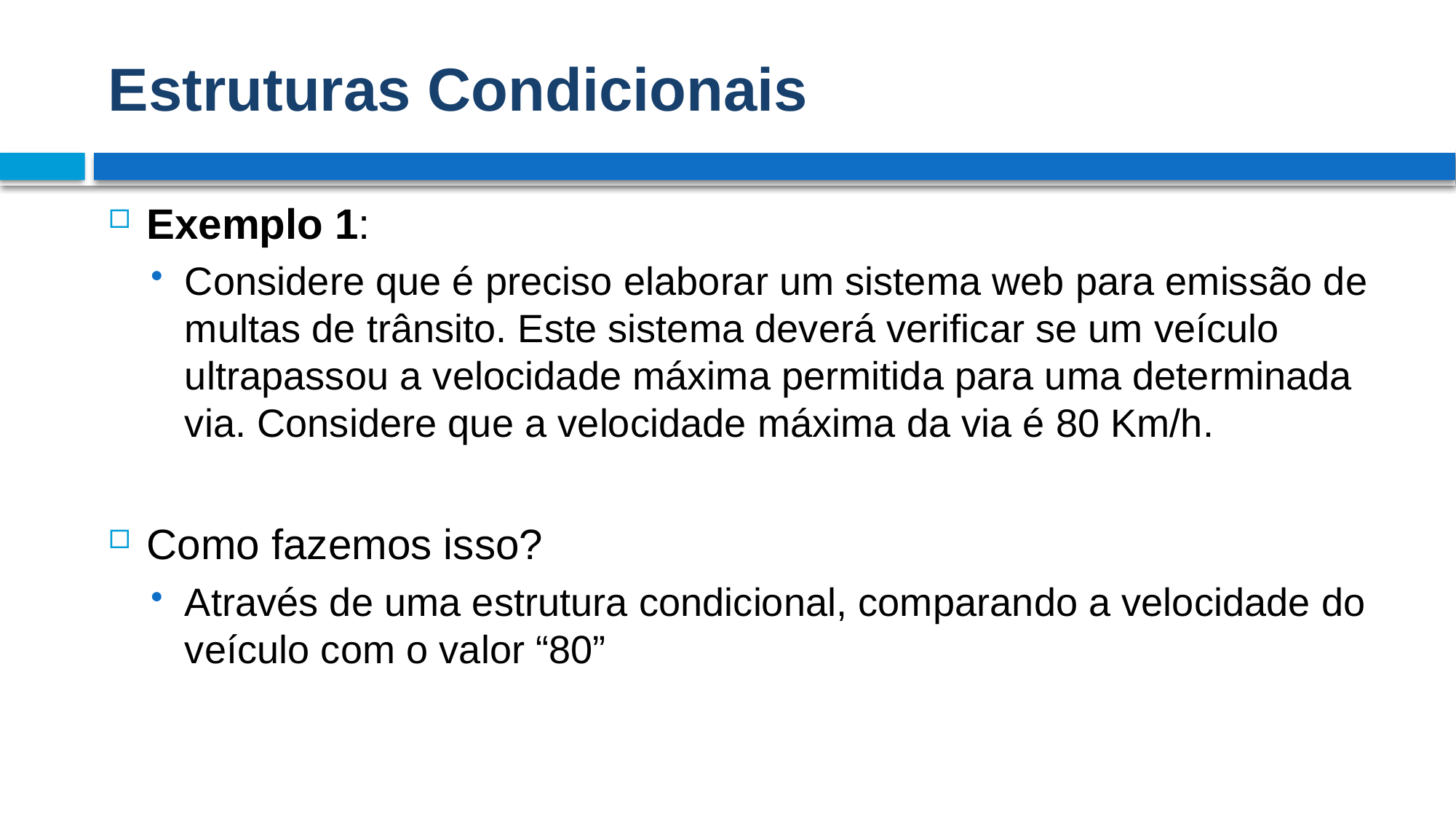

# Estruturas Condicionais
4
Exemplo 1:
Considere que é preciso elaborar um sistema web para emissão de multas de trânsito. Este sistema deverá verificar se um veículo ultrapassou a velocidade máxima permitida para uma determinada via. Considere que a velocidade máxima da via é 80 Km/h.

Como fazemos isso?
Através de uma estrutura condicional, comparando a velocidade do veículo com o valor “80”